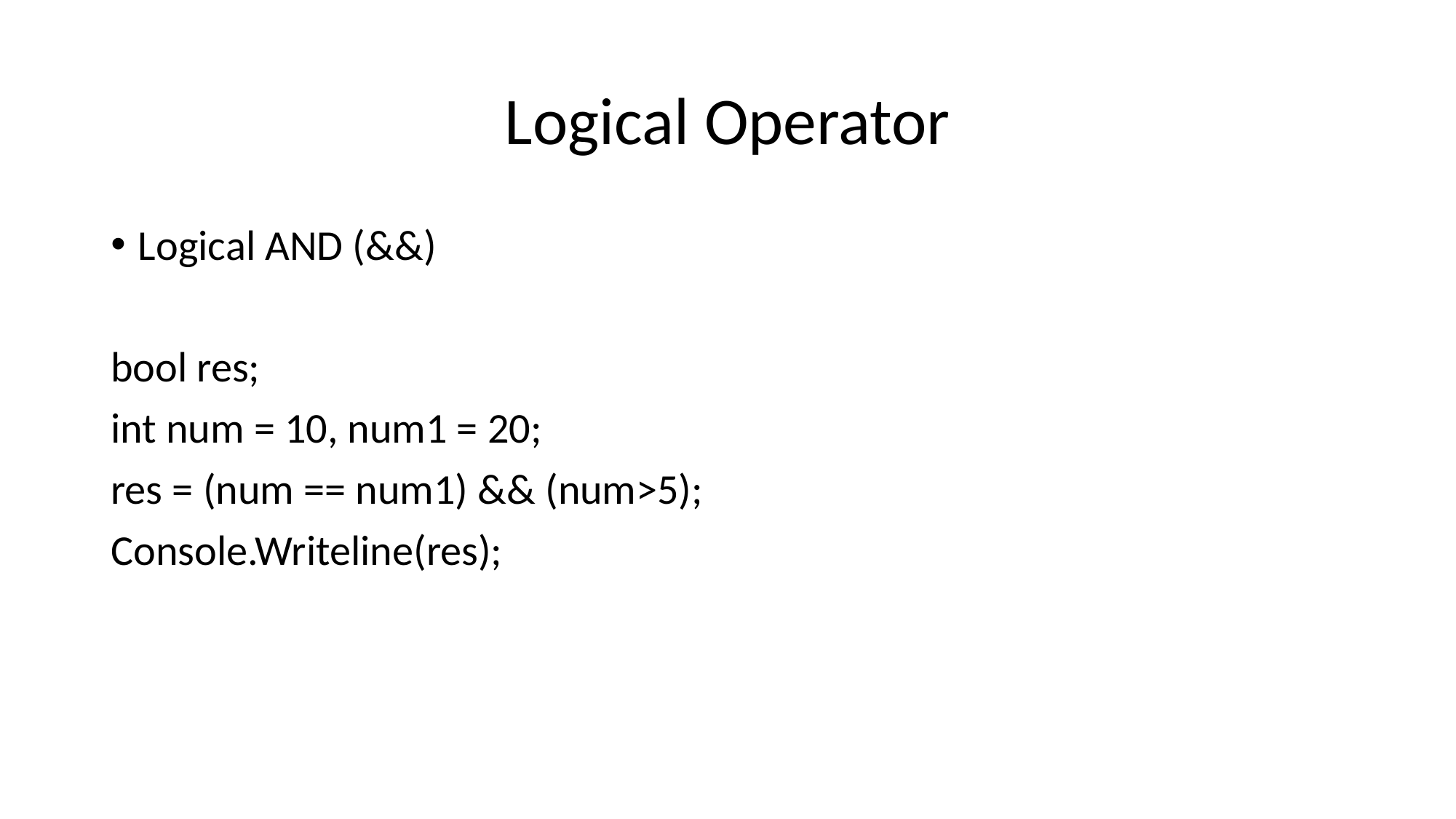

# Logical Operator
Logical AND (&&)

bool res;
int num = 10, num1 = 20;
res = (num == num1) && (num>5);
Console.Writeline(res);